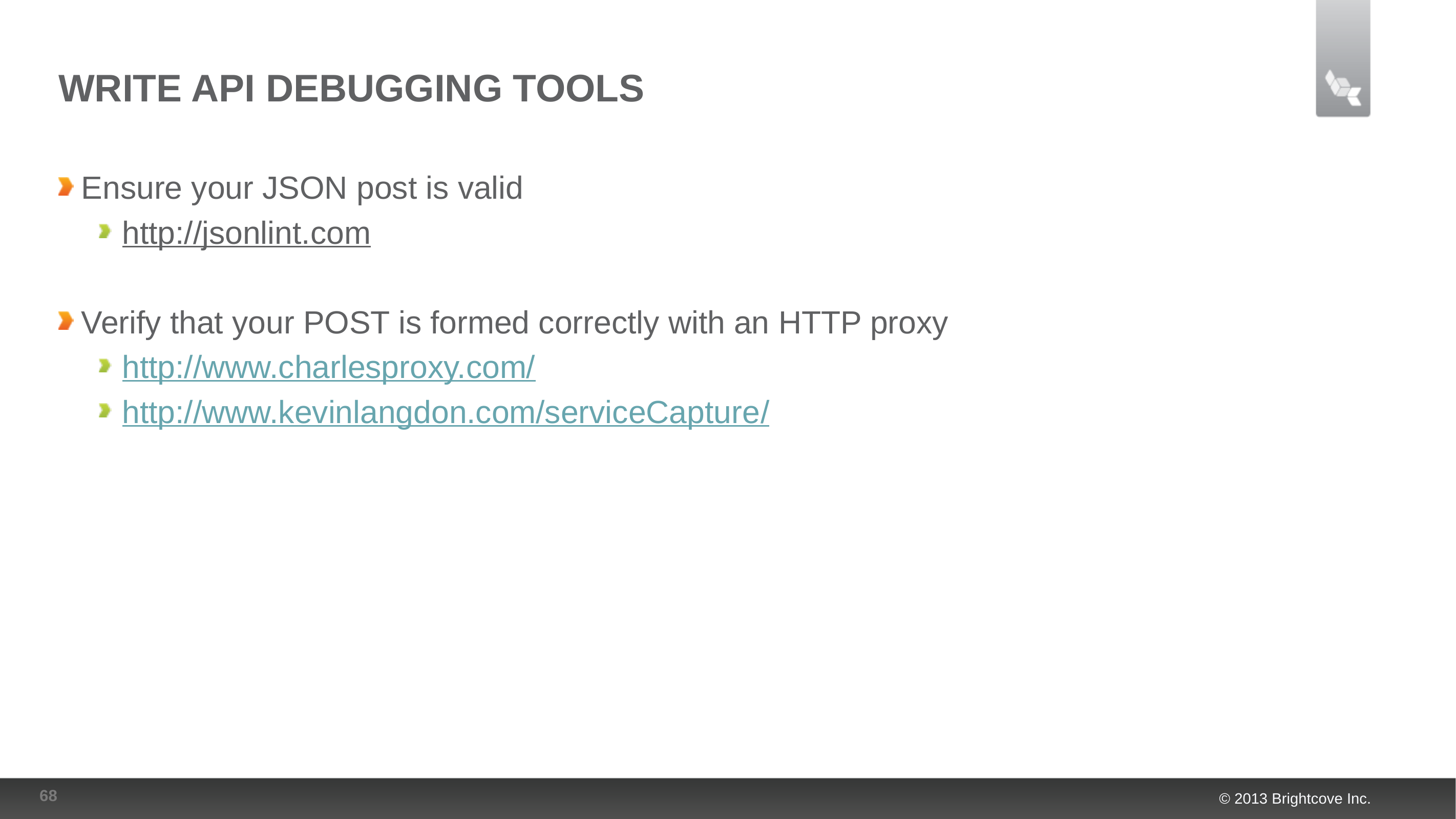

# Write API Debugging Tools
Ensure your JSON post is valid
http://jsonlint.com

Verify that your POST is formed correctly with an HTTP proxy
http://www.charlesproxy.com/
http://www.kevinlangdon.com/serviceCapture/
68